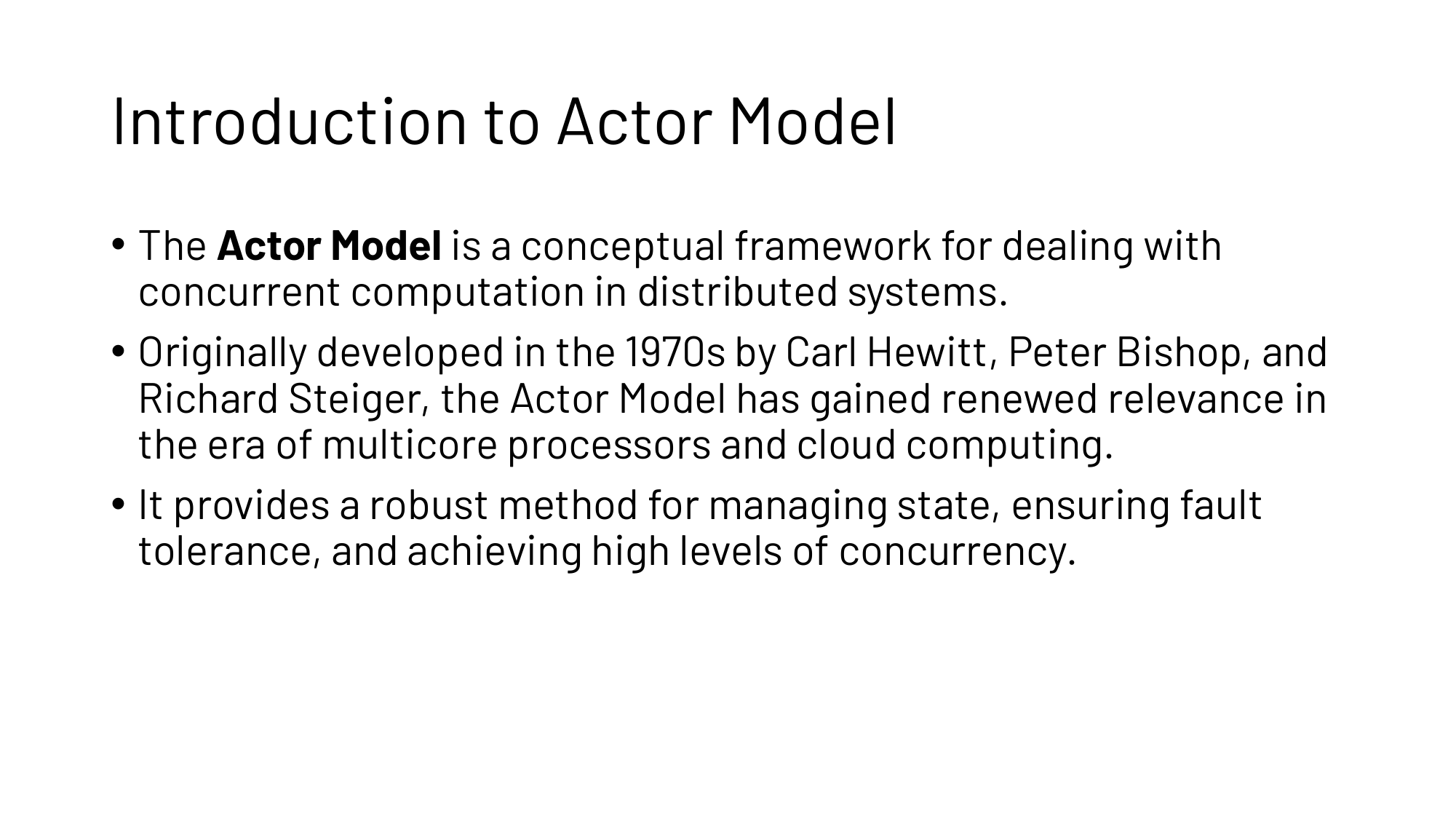

# Introduction to Actor Model
The Actor Model is a conceptual framework for dealing with concurrent computation in distributed systems.
Originally developed in the 1970s by Carl Hewitt, Peter Bishop, and Richard Steiger, the Actor Model has gained renewed relevance in the era of multicore processors and cloud computing.
It provides a robust method for managing state, ensuring fault tolerance, and achieving high levels of concurrency.